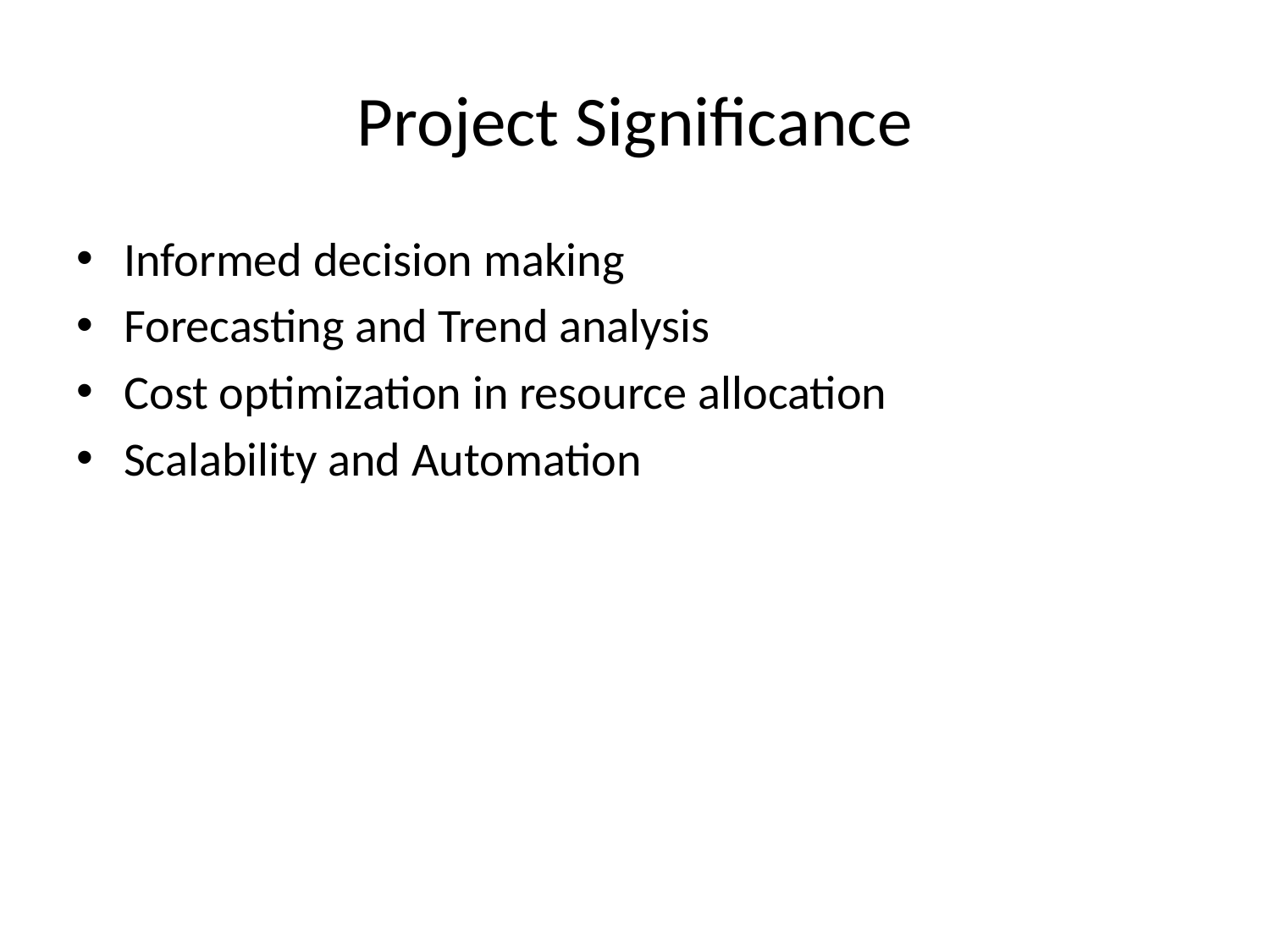

# Project Significance
Informed decision making
Forecasting and Trend analysis
Cost optimization in resource allocation
Scalability and Automation